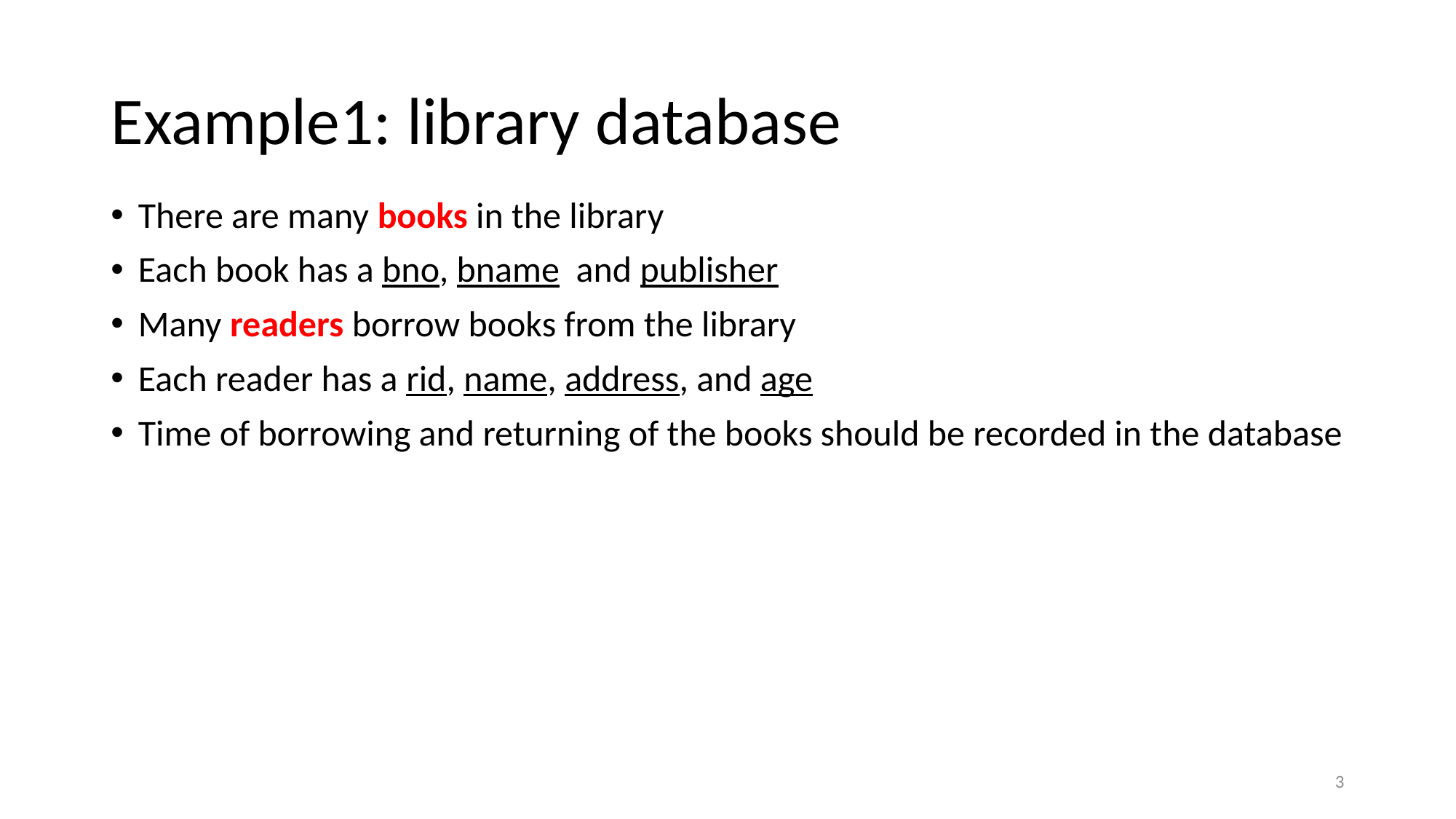

# Example1: library database
There are many books in the library
Each book has a bno, bname  and publisher
Many readers borrow books from the library
Each reader has a rid, name, address, and age
Time of borrowing and returning of the books should be recorded in the database
3